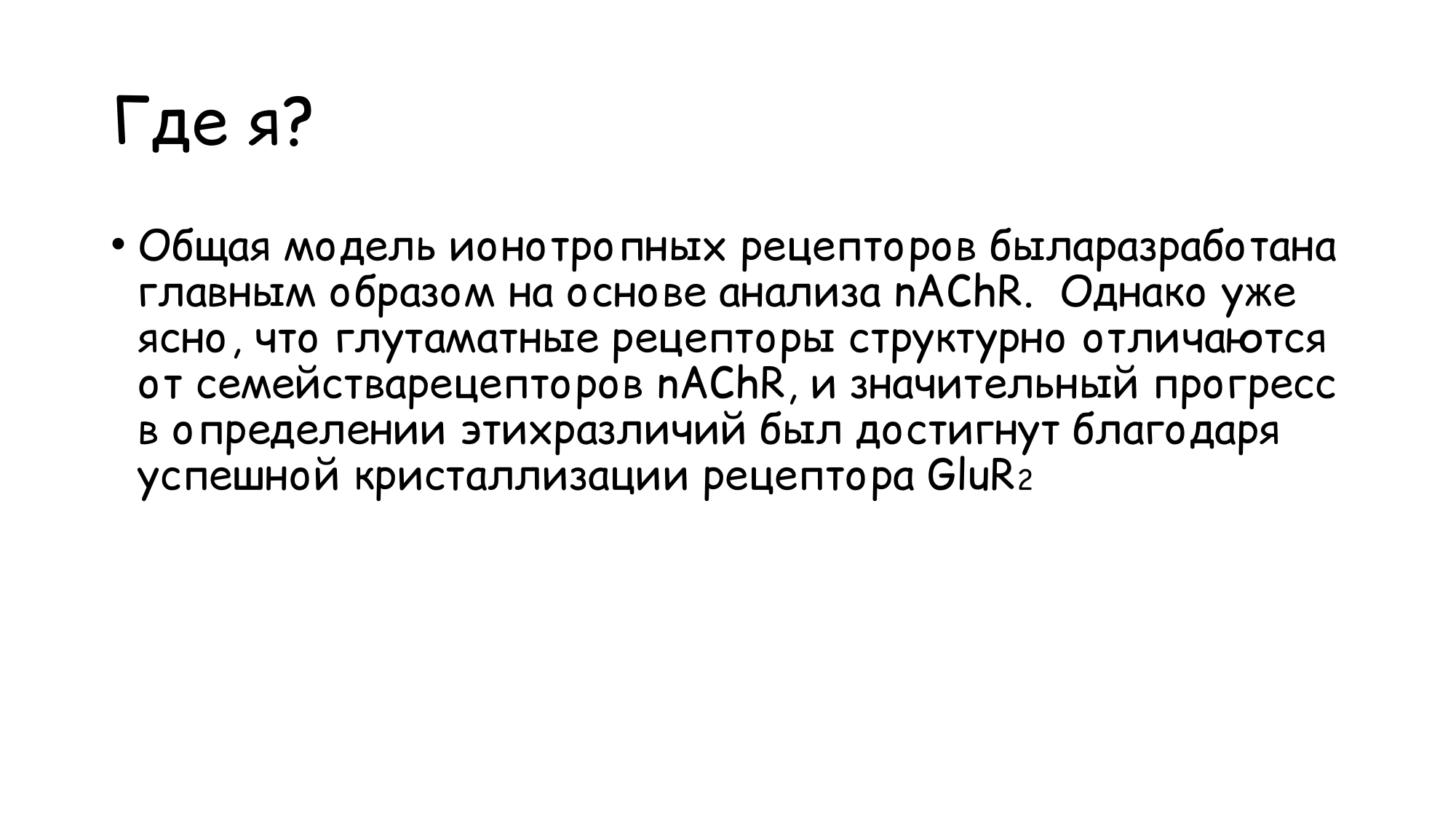

# Где я?
Общая модель ионотропных рецепторов быларазработана главным образом на основе анализа nAChR.  Однако уже ясно, что глутаматные рецепторы структурно отличаются от семействарецепторов nAChR, и значительный прогресс в определении этихразличий был достигнут благодаря успешной кристаллизации рецептора GluR2